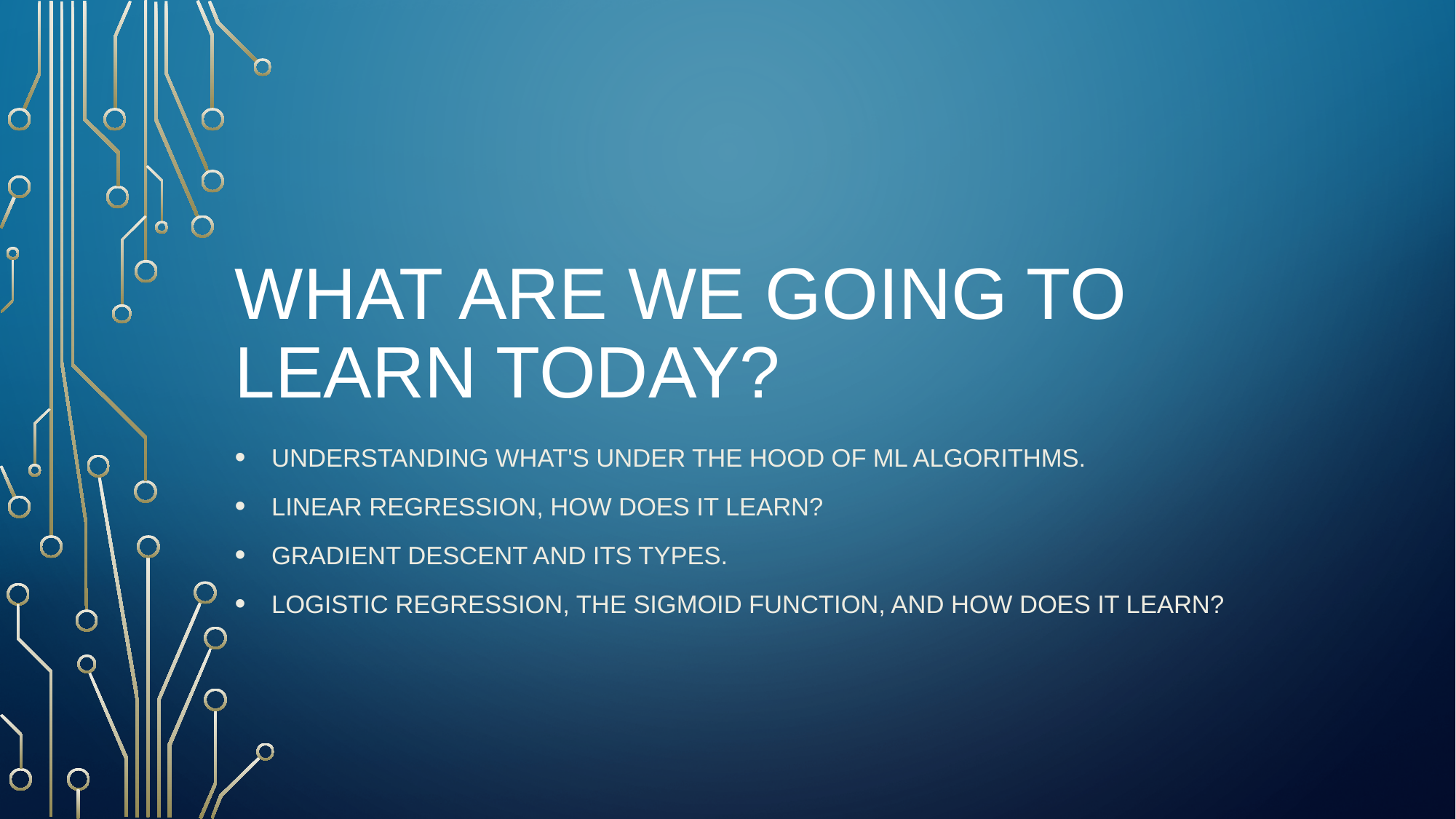

# What are we going to learn today?
Understanding what's under the Hood of ML algorithms.
Linear Regression, How does it learn?
Gradient Descent and its types.
Logistic Regression, the Sigmoid function, and how does it learn?